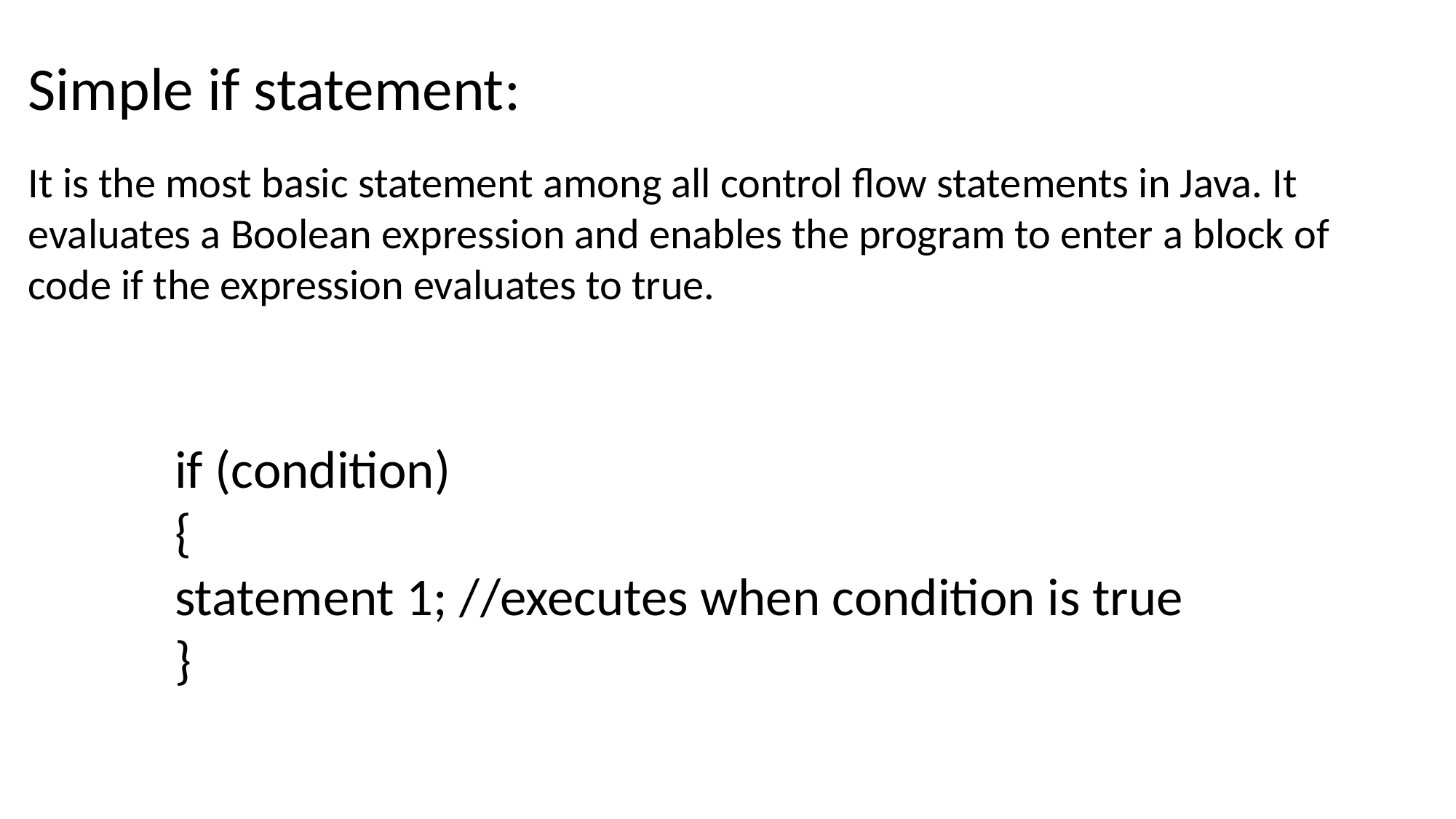

Simple if statement:

It is the most basic statement among all control flow statements in Java. It evaluates a Boolean expression and enables the program to enter a block of code if the expression evaluates to true.
if (condition)
{
statement 1; //executes when condition is true
}